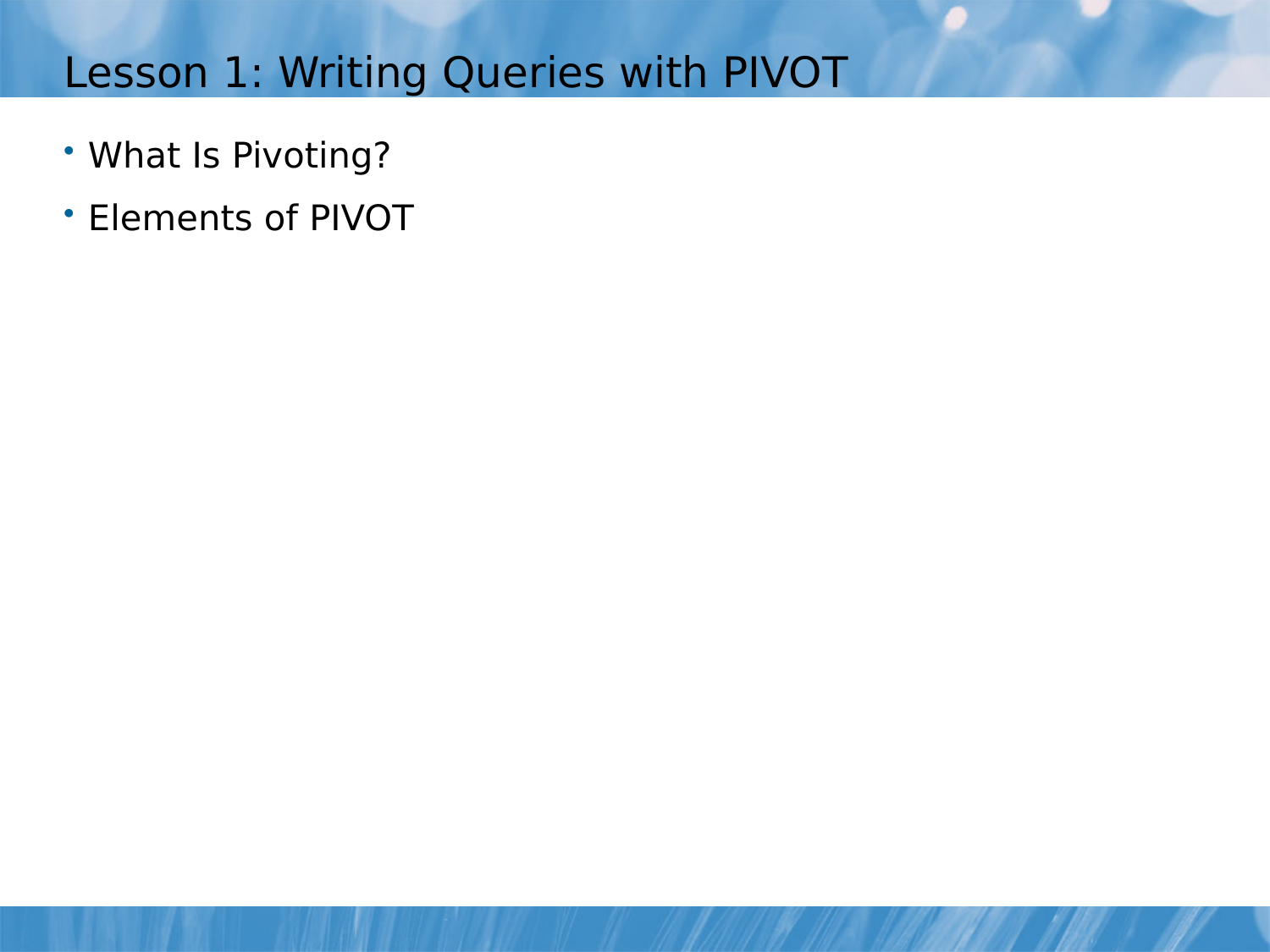

# Lesson 1: Writing Queries with PIVOT
What Is Pivoting?
Elements of PIVOT